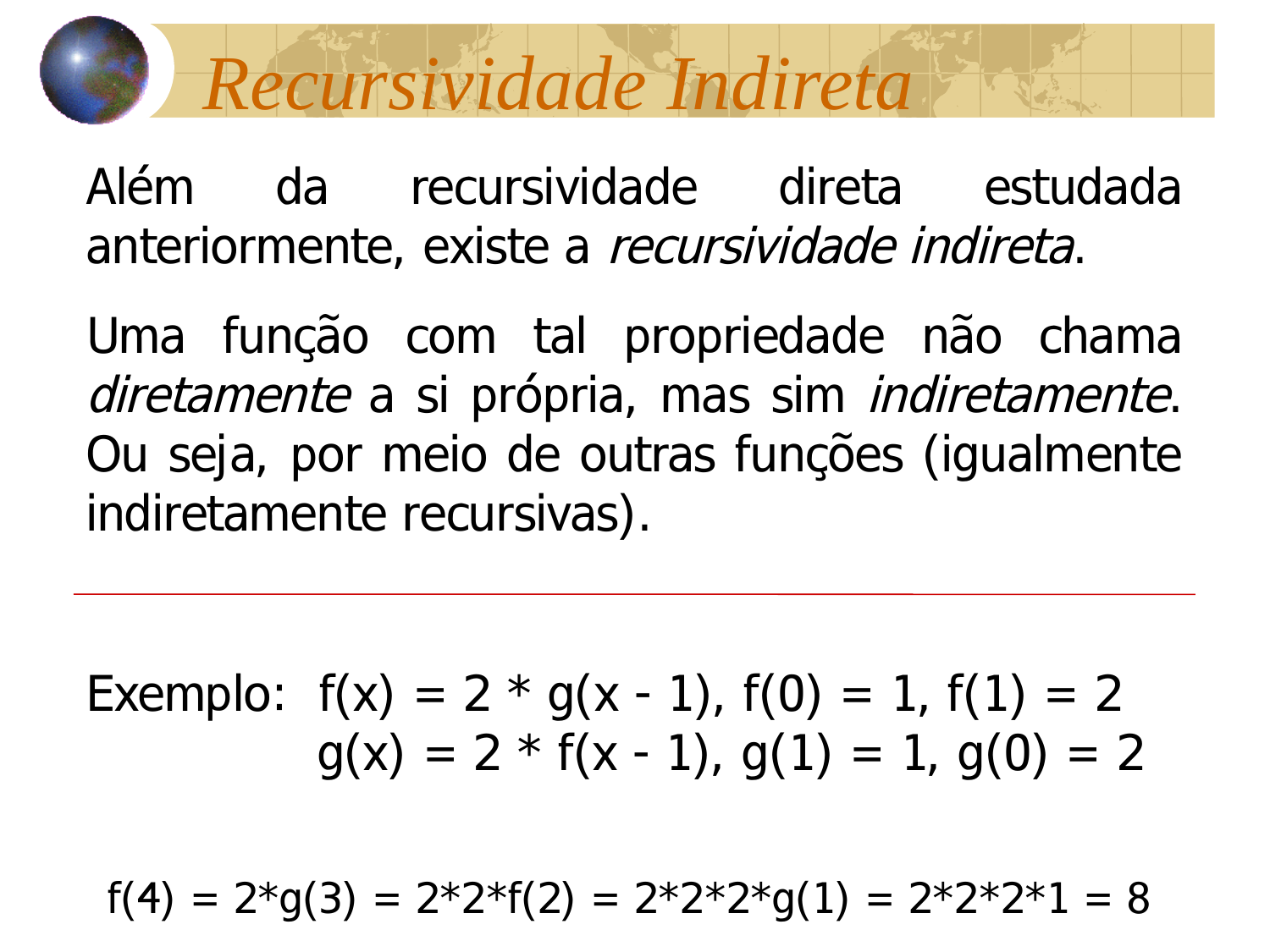

Recursividade Indireta
Além da recursividade direta estudada anteriormente, existe a recursividade indireta.
Uma função com tal propriedade não chama diretamente a si própria, mas sim indiretamente. Ou seja, por meio de outras funções (igualmente indiretamente recursivas).

Exemplo:  f(x) = 2 * g(x - 1), f(0) = 1, f(1) = 2
               g(x) = 2 * f(x - 1), g(1) = 1, g(0) = 2

f(4) = 2*g(3) = 2*2*f(2) = 2*2*2*g(1) = 2*2*2*1 = 8